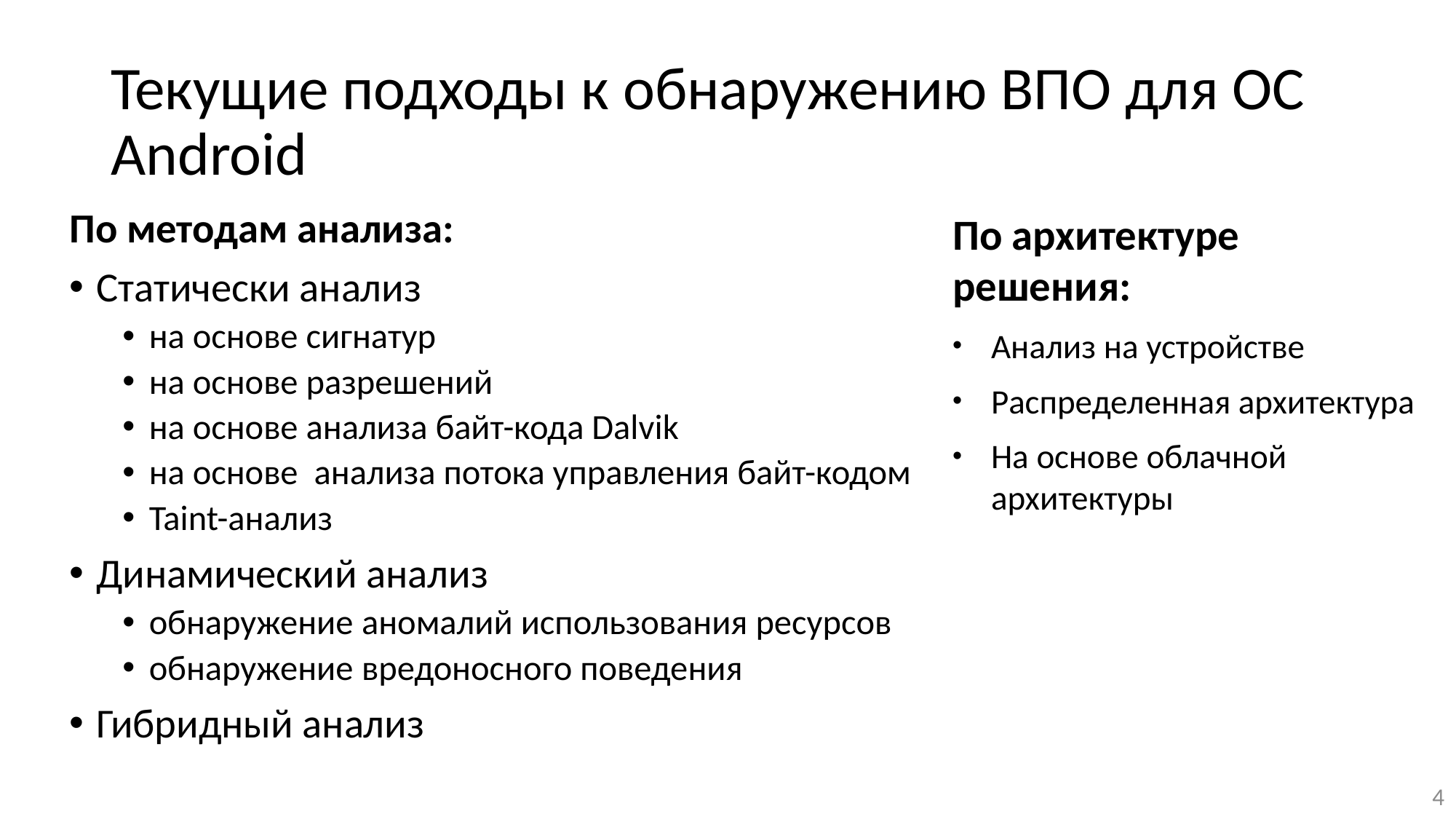

# Текущие подходы к обнаружению ВПО для ОС Android
По методам анализа:
Статически анализ
на основе сигнатур
на основе разрешений
на основе анализа байт-кода Dalvik
на основе  анализа потока управления байт-кодом
Taint-анализ
Динамический анализ
обнаружение аномалий использования ресурсов
обнаружение вредоносного поведения
Гибридный анализ
По архитектуре решения:
Анализ на устройстве
Распределенная архитектура
На основе облачной архитектуры

4